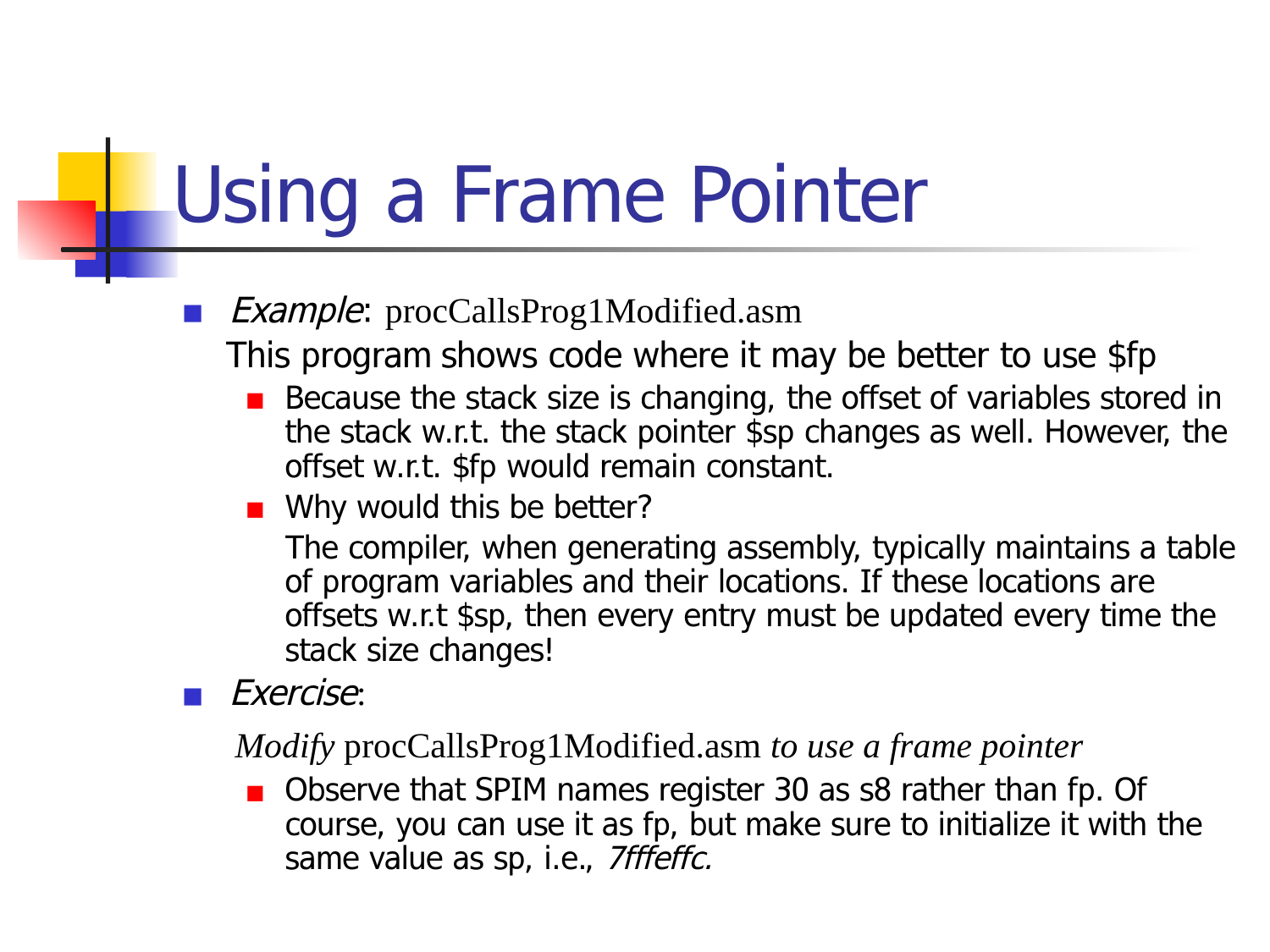

# Using a Frame Pointer
Example: procCallsProg1Modified.asm
    This program shows code where it may be better to use $fp
Because the stack size is changing, the offset of variables stored in the stack w.r.t. the stack pointer $sp changes as well. However, the offset w.r.t. $fp would remain constant.
Why would this be better?
    The compiler, when generating assembly, typically maintains a table of program variables and their locations. If these locations are offsets w.r.t $sp, then every entry must be updated every time the stack size changes!
Exercise:
     Modify procCallsProg1Modified.asm to use a frame pointer
Observe that SPIM names register 30 as s8 rather than fp. Of course, you can use it as fp, but make sure to initialize it with the same value as sp, i.e., 7fffeffc.